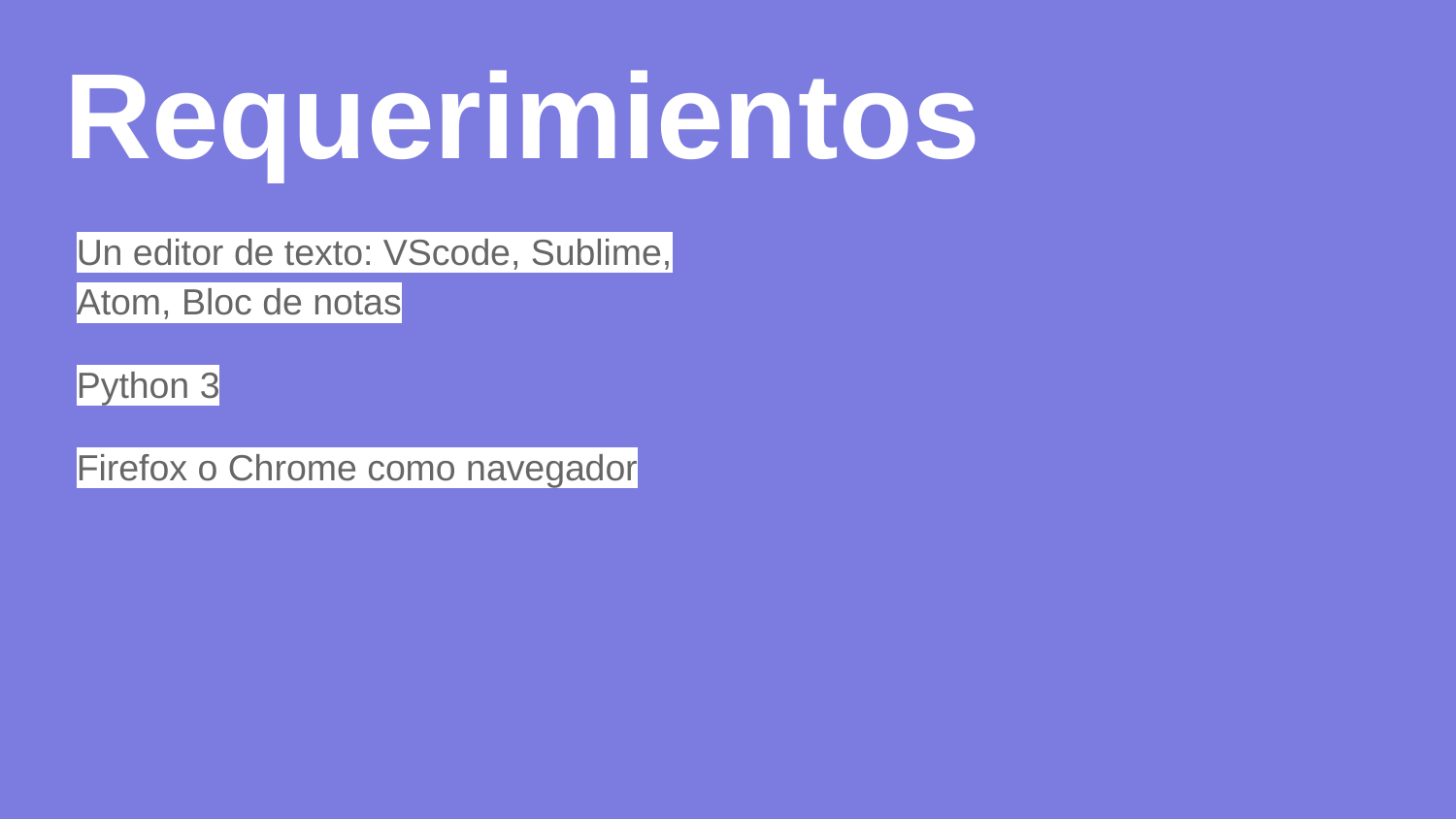

# Requerimientos
Un editor de texto: VScode, Sublime, Atom, Bloc de notas
Python 3
Firefox o Chrome como navegador